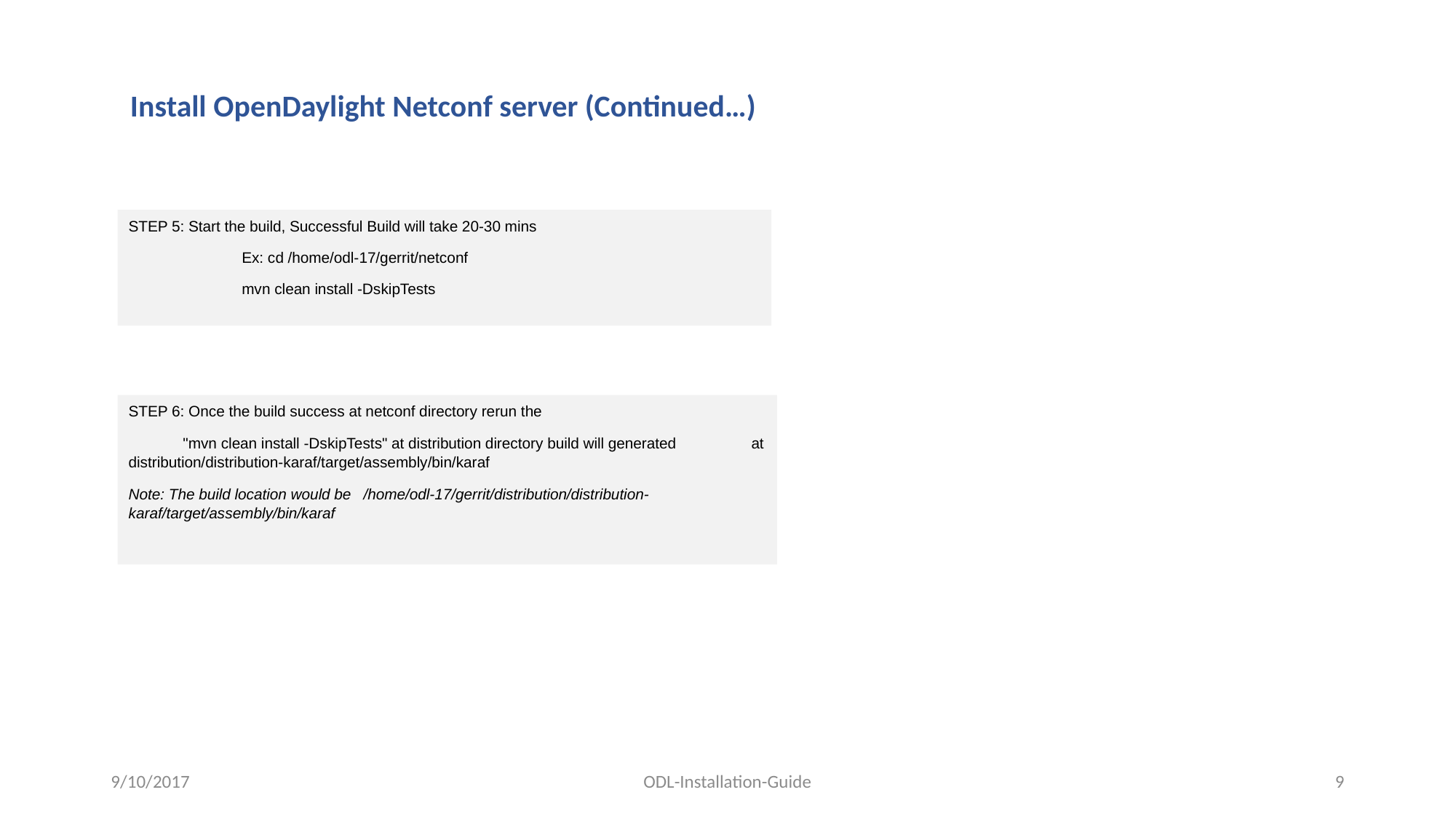

Install OpenDaylight Netconf server (Continued…)
STEP 5: Start the build, Successful Build will take 20-30 mins
	 Ex: cd /home/odl-17/gerrit/netconf
	 mvn clean install -DskipTests

STEP 6: Once the build success at netconf directory rerun the
             "mvn clean install -DskipTests" at distribution directory build will generated                  at distribution/distribution-karaf/target/assembly/bin/karaf
Note: The build location would be   /home/odl-17/gerrit/distribution/distribution-   karaf/target/assembly/bin/karaf

9/10/2017
ODL-Installation-Guide
9